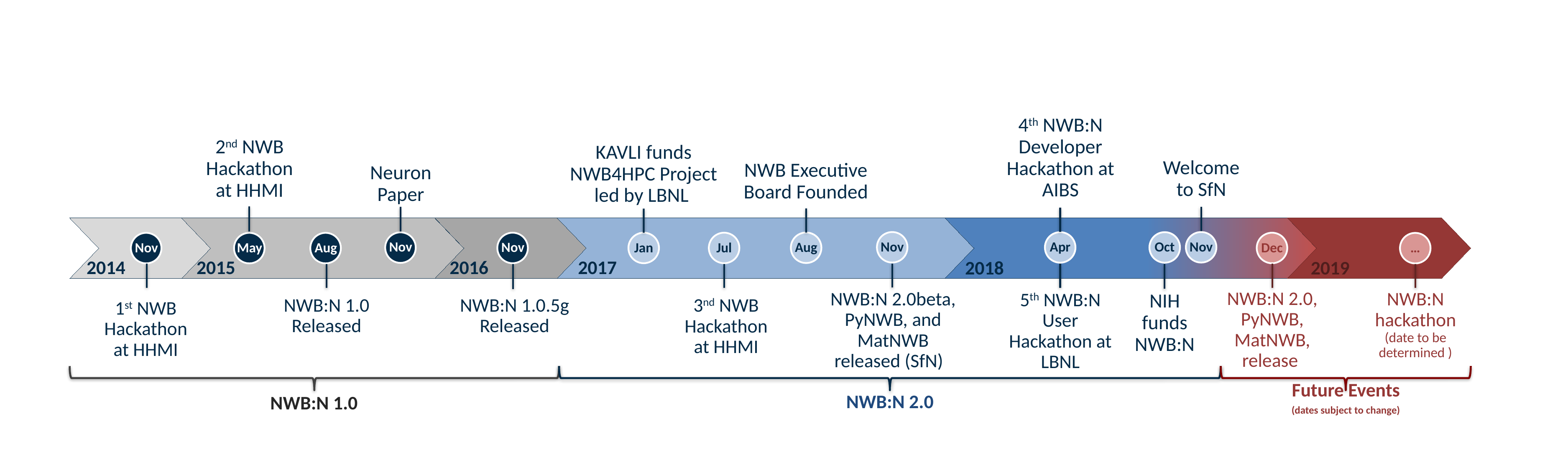

4th NWB:N Developer Hackathon at AIBS
Welcome to SfN
KAVLI funds NWB4HPC Project led by LBNL
2nd NWB Hackathon at HHMI

NWB Executive Board Founded
Neuron Paper

Nov
Nov
Nov
Apr
Oct
Nov
Aug
Nov
May
Aug
Jan
Jul
Dec
…
2016
2017
2014
2015
2018
2019

NIH funds NWB:N
3nd NWB Hackathon at HHMI
1st NWB Hackathon at HHMI
NWB:N 2.0, PyNWB, MatNWB, release
5th NWB:N User Hackathon at LBNL
NWB:N 2.0beta, PyNWB, and MatNWB released (SfN)
NWB:N hackathon (date to be determined )
NWB:N 1.0 Released
NWB:N 1.0.5g Released
Future Events
(dates subject to change)
NWB:N 2.0
NWB:N 1.0